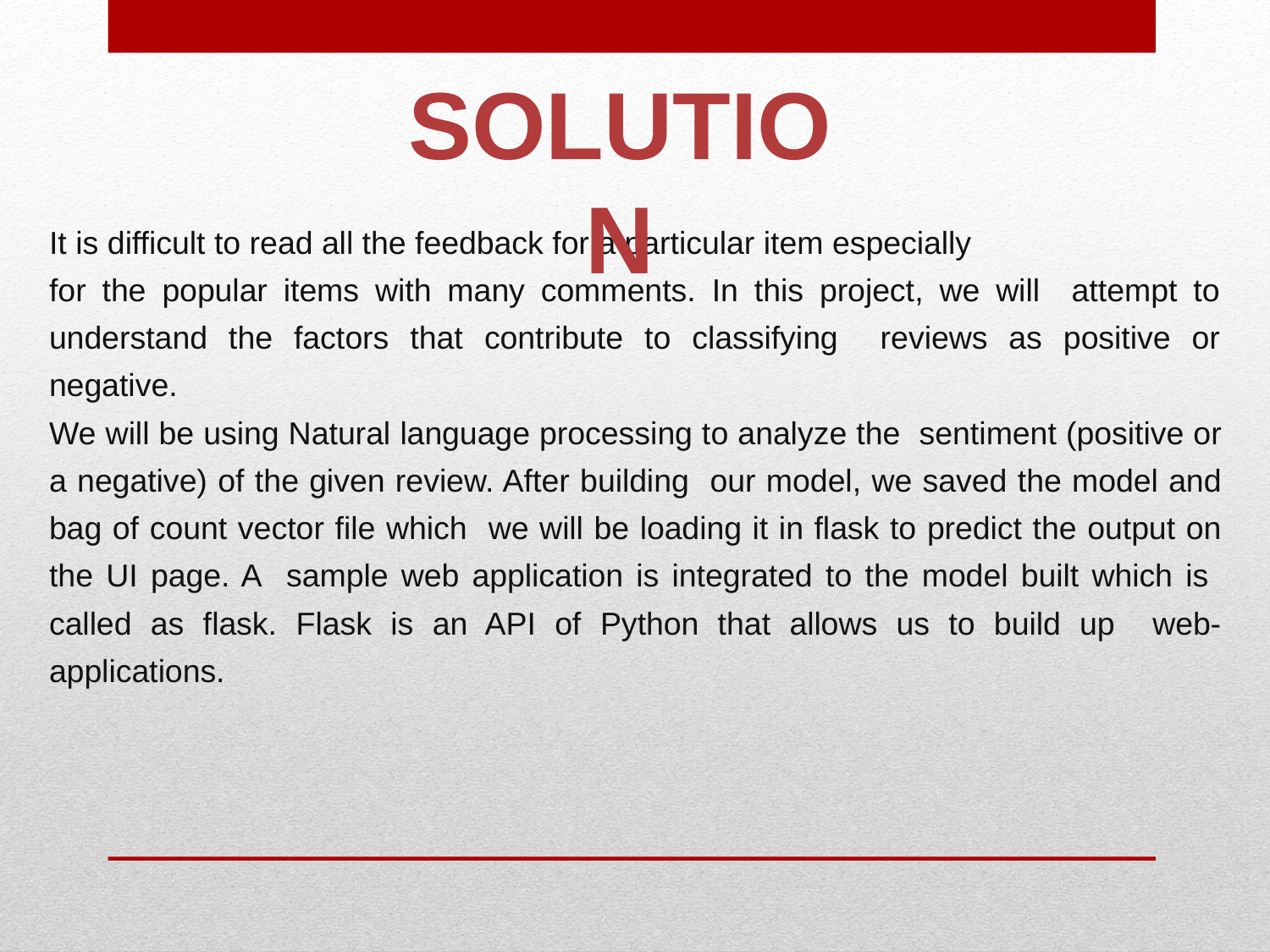

SOLUTION
It is difficult to read all the feedback for a particular item especially
for the popular items with many comments. In this project, we will  attempt to understand the factors that contribute to classifying  reviews as positive or negative.
We will be using Natural language processing to analyze the  sentiment (positive or a negative) of the given review. After building  our model, we saved the model and bag of count vector file which  we will be loading it in flask to predict the output on the UI page. A  sample web application is integrated to the model built which is  called as flask. Flask is an API of Python that allows us to build up  web-applications.